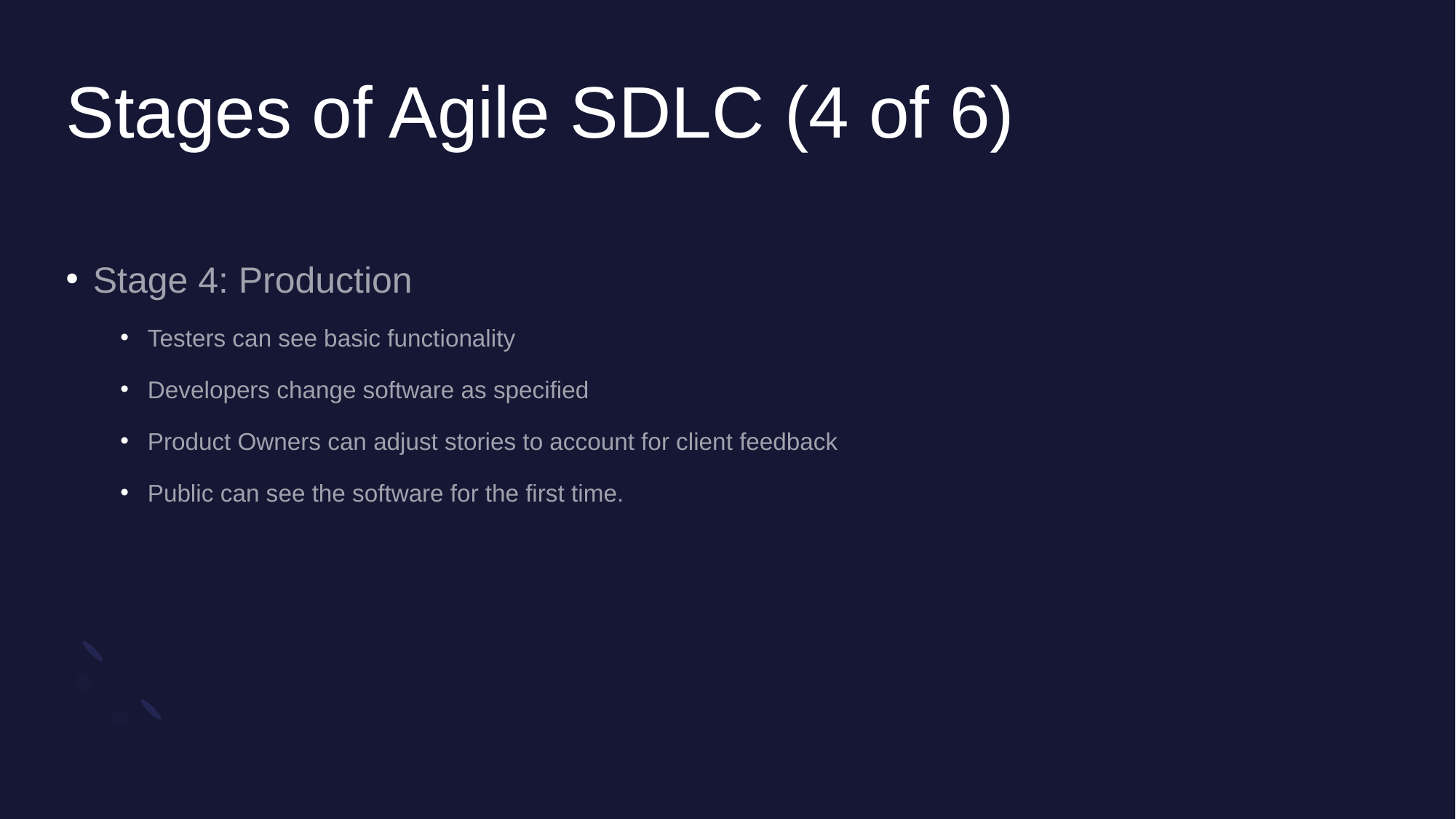

# Stages of Agile SDLC (4 of 6)
Stage 4: Production
Testers can see basic functionality
Developers change software as specified
Product Owners can adjust stories to account for client feedback
Public can see the software for the first time.